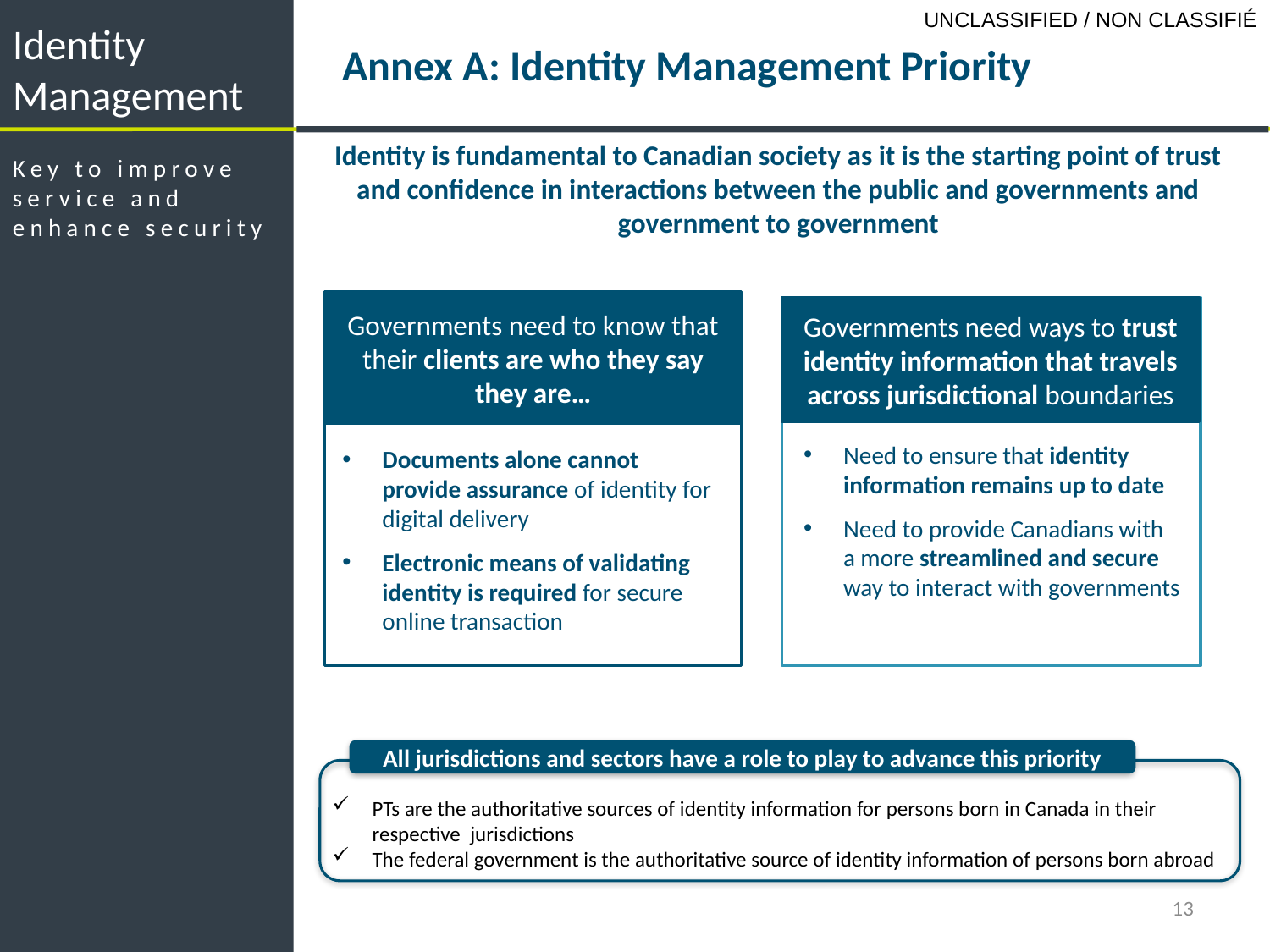

Identity Management
Annex A: Identity Management Priority

Identity is fundamental to Canadian society as it is the starting point of trust and confidence in interactions between the public and governments and government to government
Key to improve service and enhance security

Governments need to know that their clients are who they say they are…

Governments need ways to trust identity information that travels across jurisdictional boundaries
Need to ensure that identity information remains up to date
Need to provide Canadians with a more streamlined and secure way to interact with governments
Documents alone cannot provide assurance of identity for digital delivery
Electronic means of validating identity is required for secure online transaction
All jurisdictions and sectors have a role to play to advance this priority

PTs are the authoritative sources of identity information for persons born in Canada in their respective  jurisdictions
The federal government is the authoritative source of identity information of persons born abroad
13